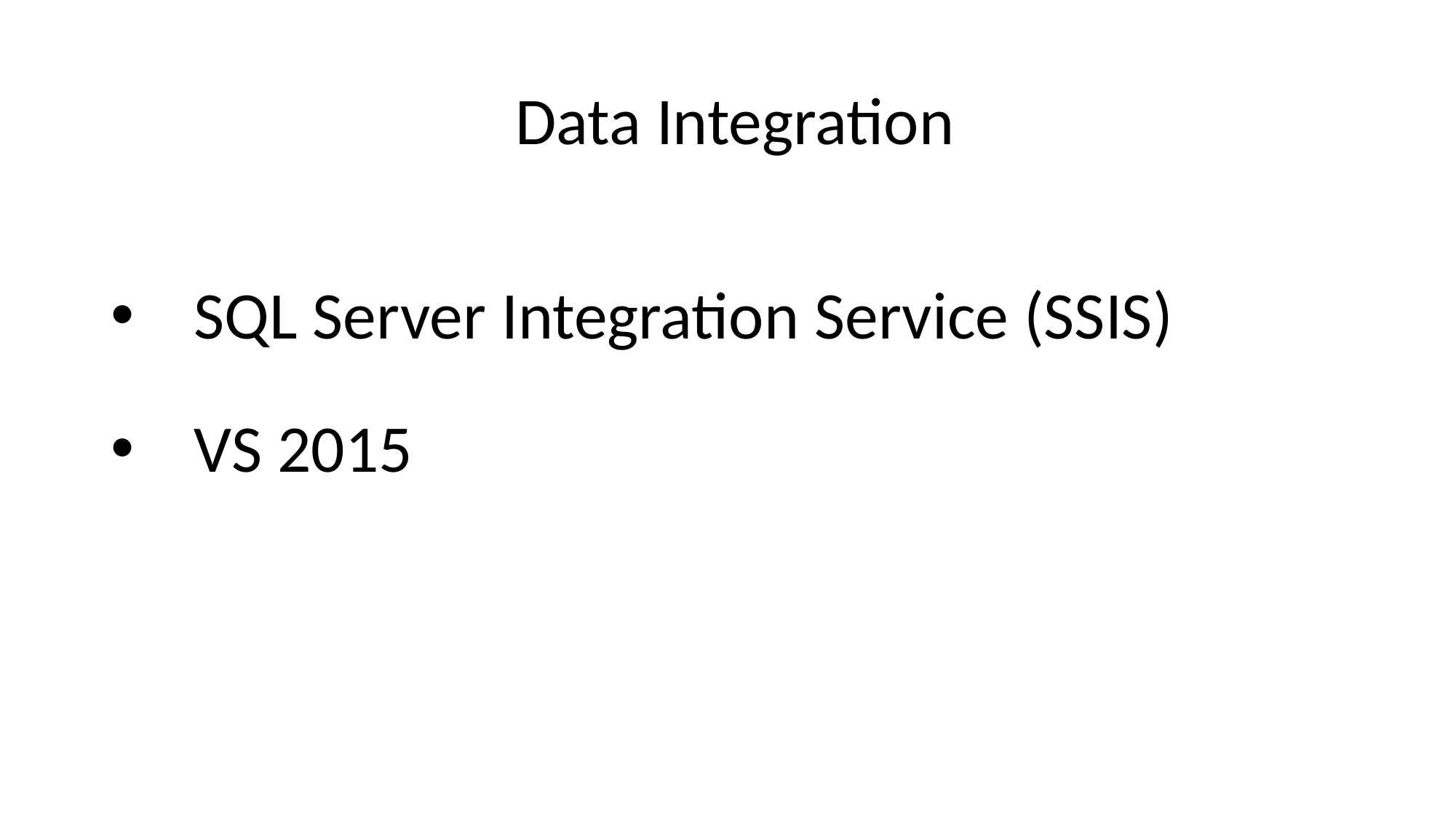

# Data Integration
 SQL Server Integration Service (SSIS)
 VS 2015